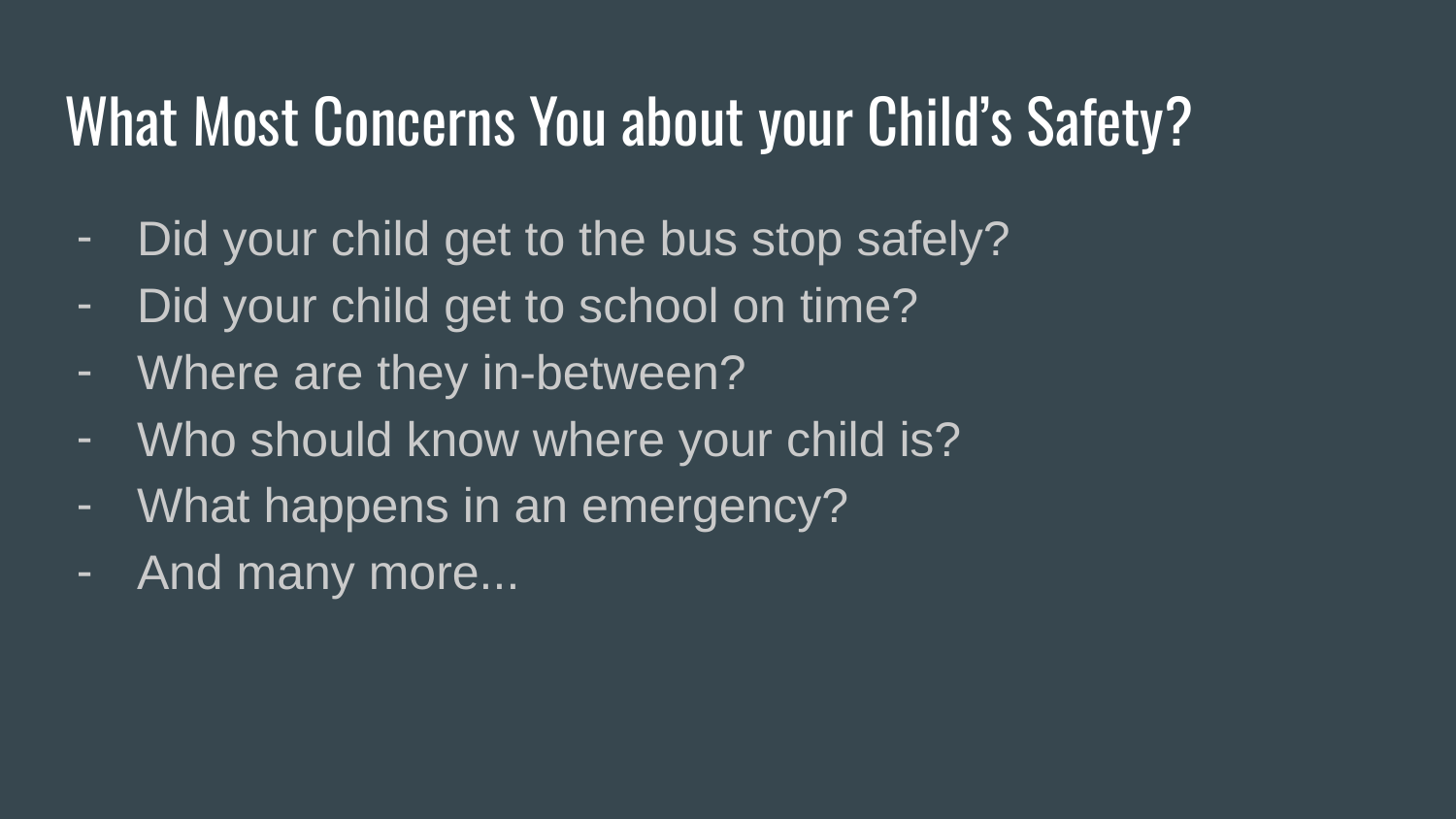

# What Most Concerns You about your Child’s Safety?
Did your child get to the bus stop safely?
Did your child get to school on time?
Where are they in-between?
Who should know where your child is?
What happens in an emergency?
And many more...